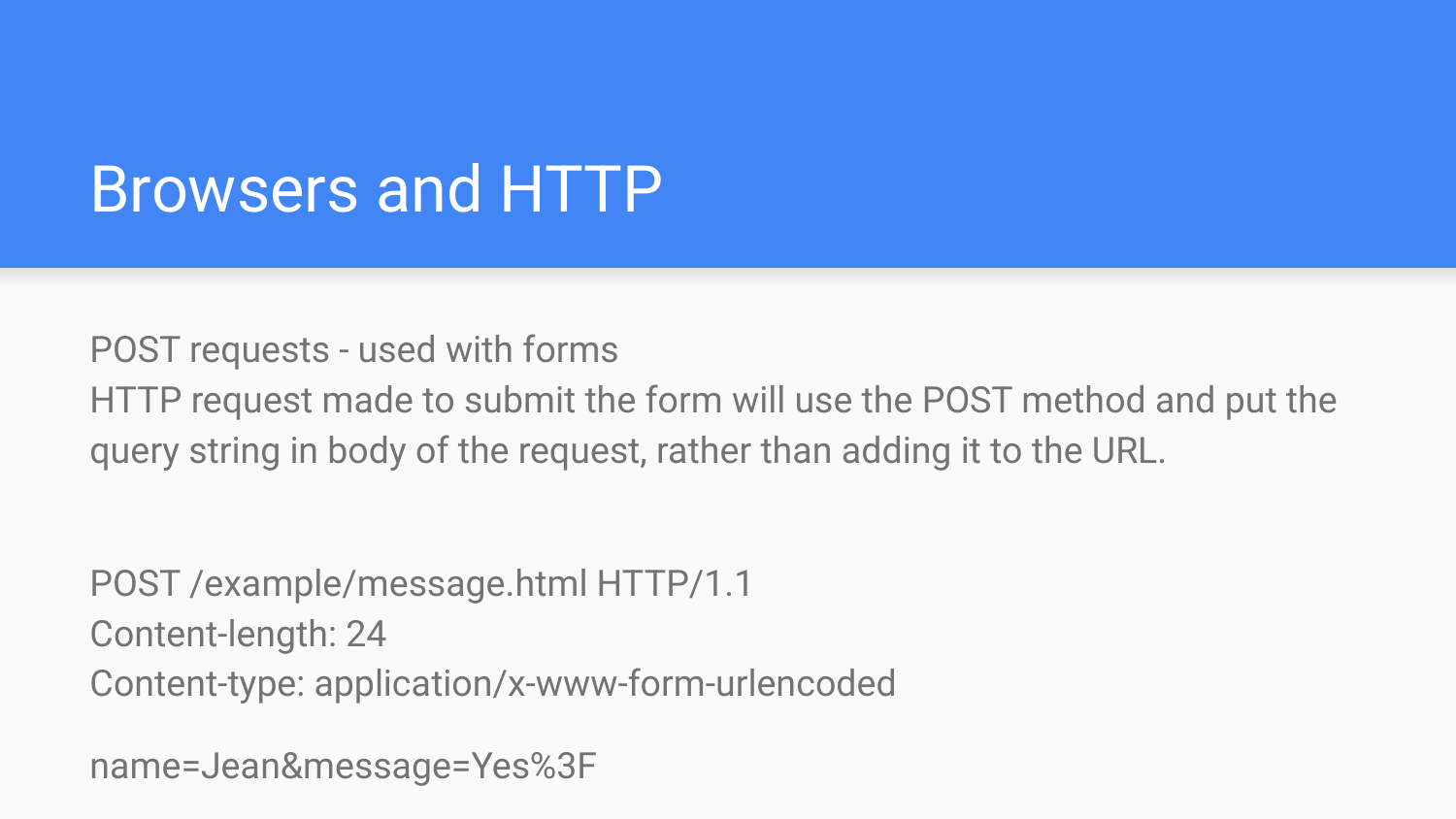

# Browsers and HTTP
POST requests - used with forms
HTTP request made to submit the form will use the POST method and put the query string in body of the request, rather than adding it to the URL.
POST /example/message.html HTTP/1.1
Content-length: 24
Content-type: application/x-www-form-urlencoded
name=Jean&message=Yes%3F